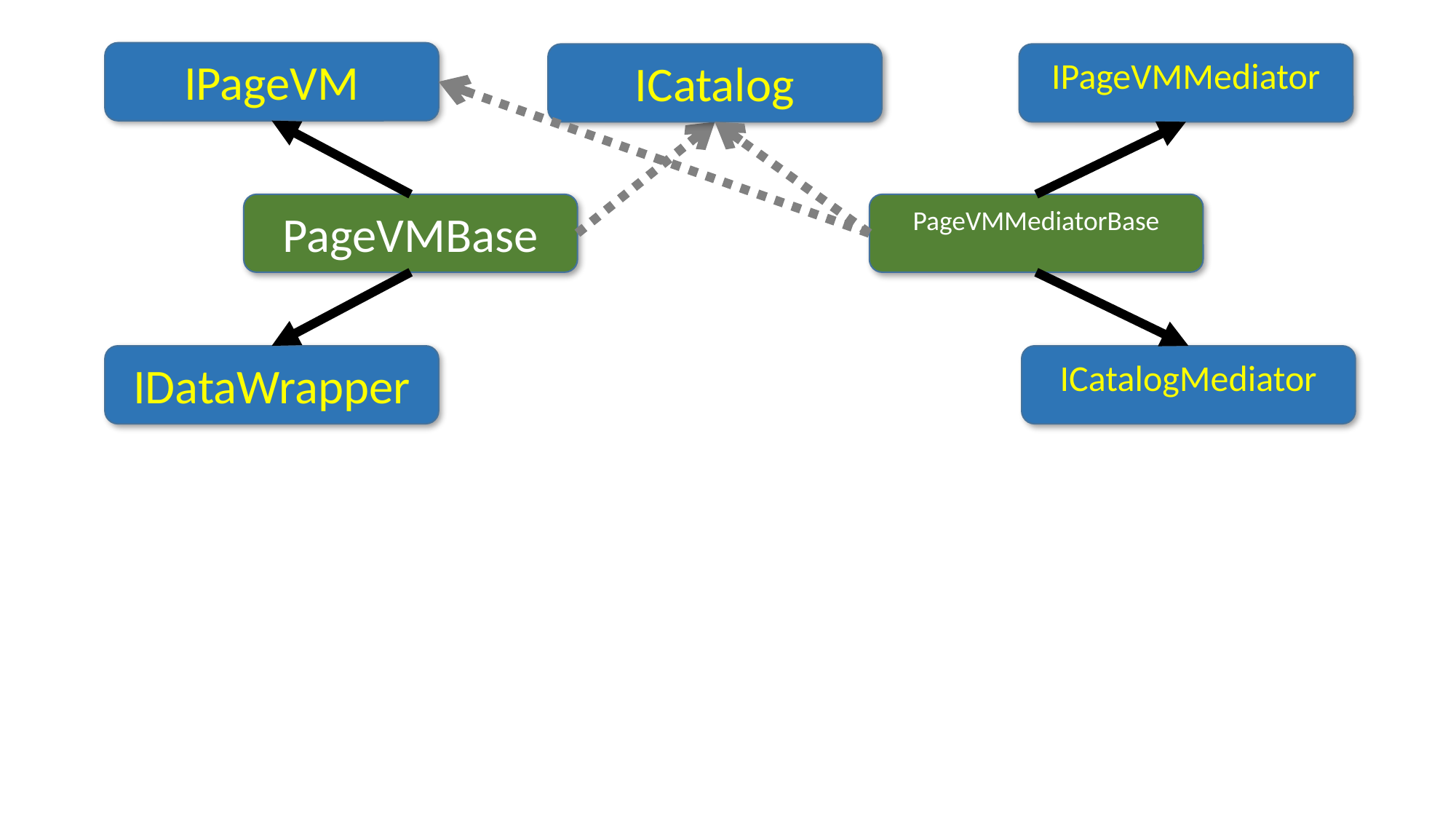

IPageVM

ICatalog

IPageVMMediator
PageVMMediatorBase
PageVMBase
ICatalogMediator
IDataWrapper